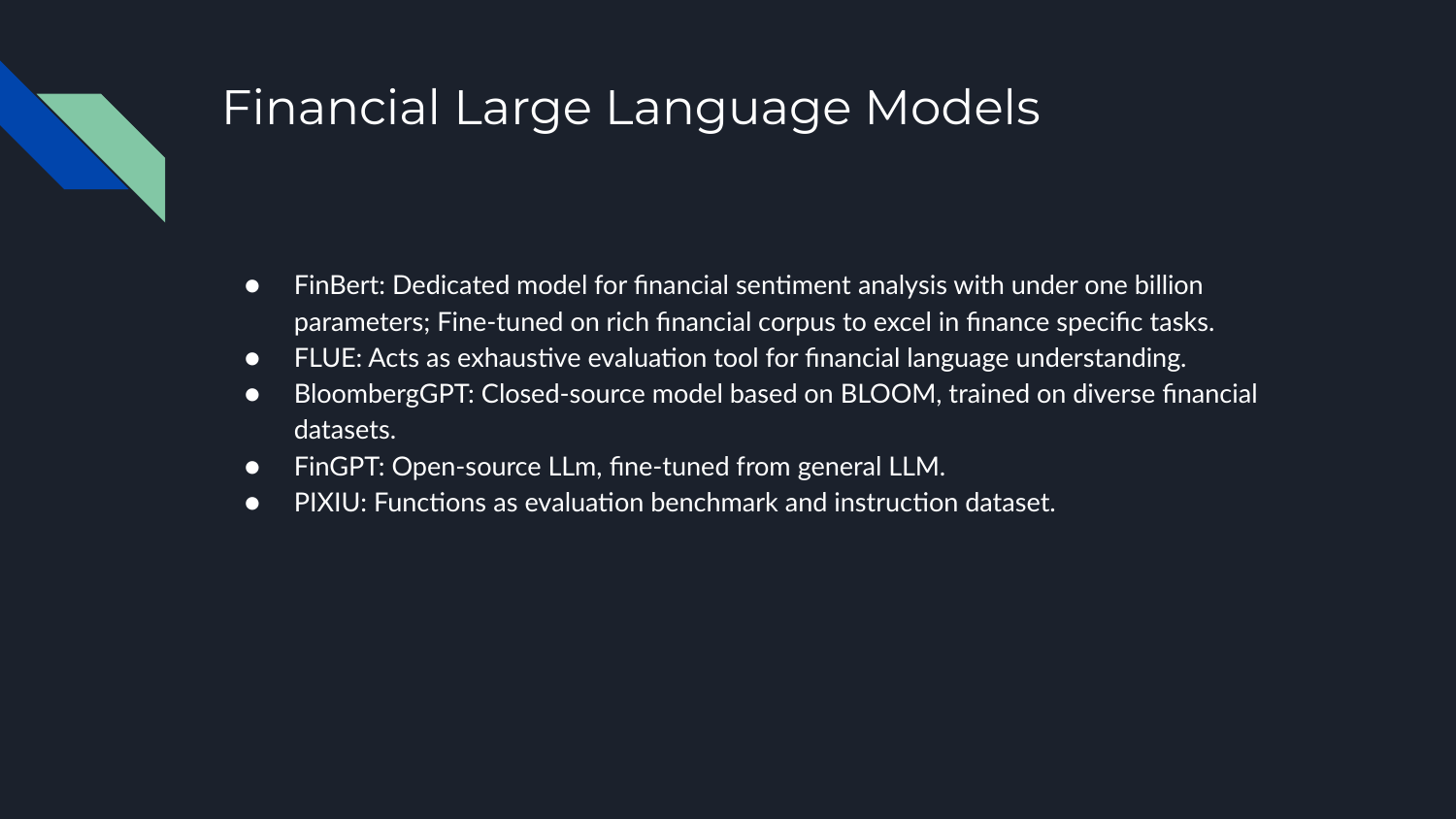

# Financial Large Language Models
FinBert: Dedicated model for financial sentiment analysis with under one billion parameters; Fine-tuned on rich financial corpus to excel in finance specific tasks.
FLUE: Acts as exhaustive evaluation tool for financial language understanding.
BloombergGPT: Closed-source model based on BLOOM, trained on diverse financial datasets.
FinGPT: Open-source LLm, fine-tuned from general LLM.
PIXIU: Functions as evaluation benchmark and instruction dataset.